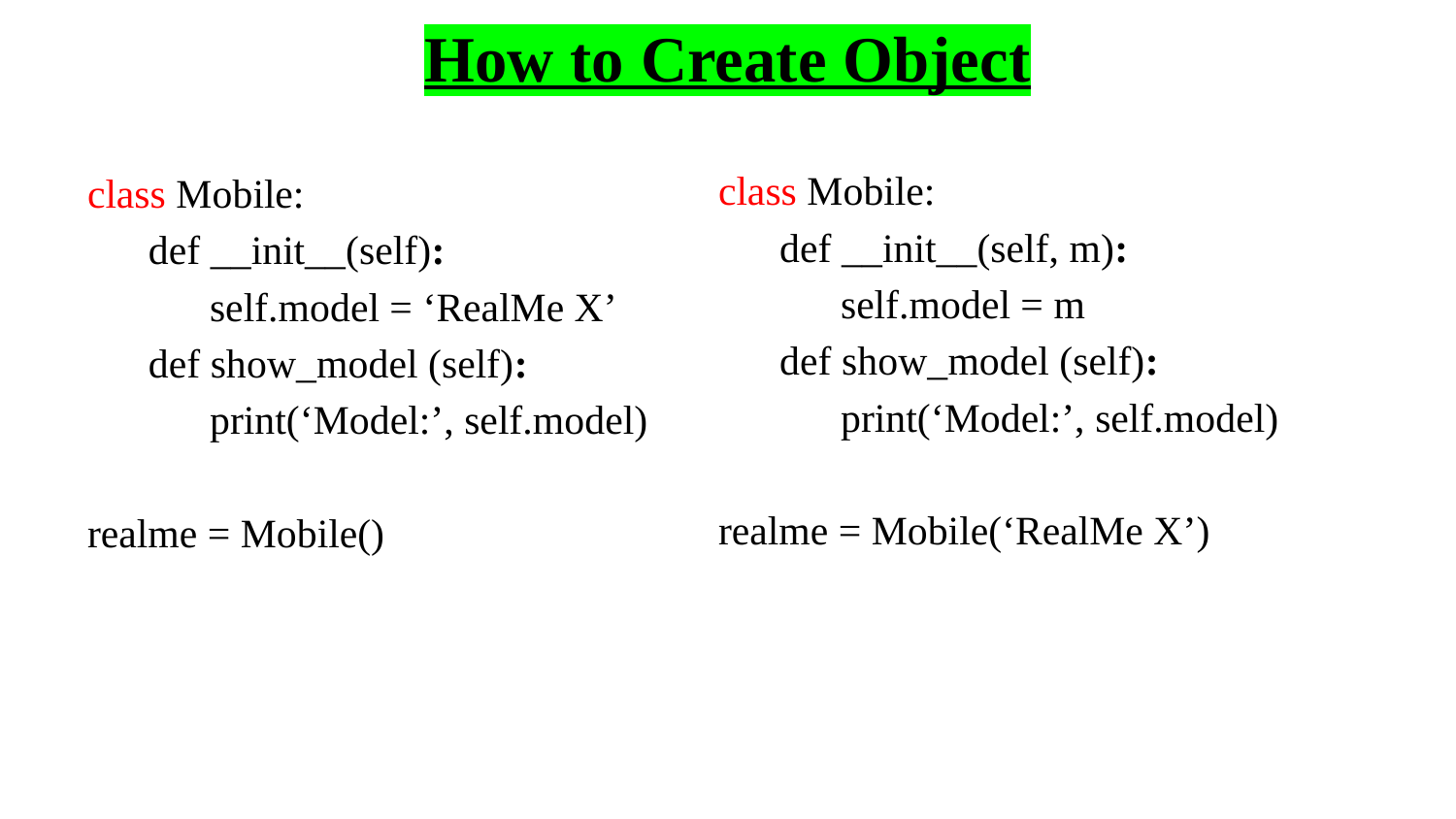

# How to Create Object
class Mobile:
      def __init__(self, m):
            self.model = m
      def show_model (self):
            print(‘Model:’, self.model)

realme = Mobile(‘RealMe X’)
class Mobile:
      def __init__(self):
            self.model = ‘RealMe X’
      def show_model (self):
            print(‘Model:’, self.model)

realme = Mobile()